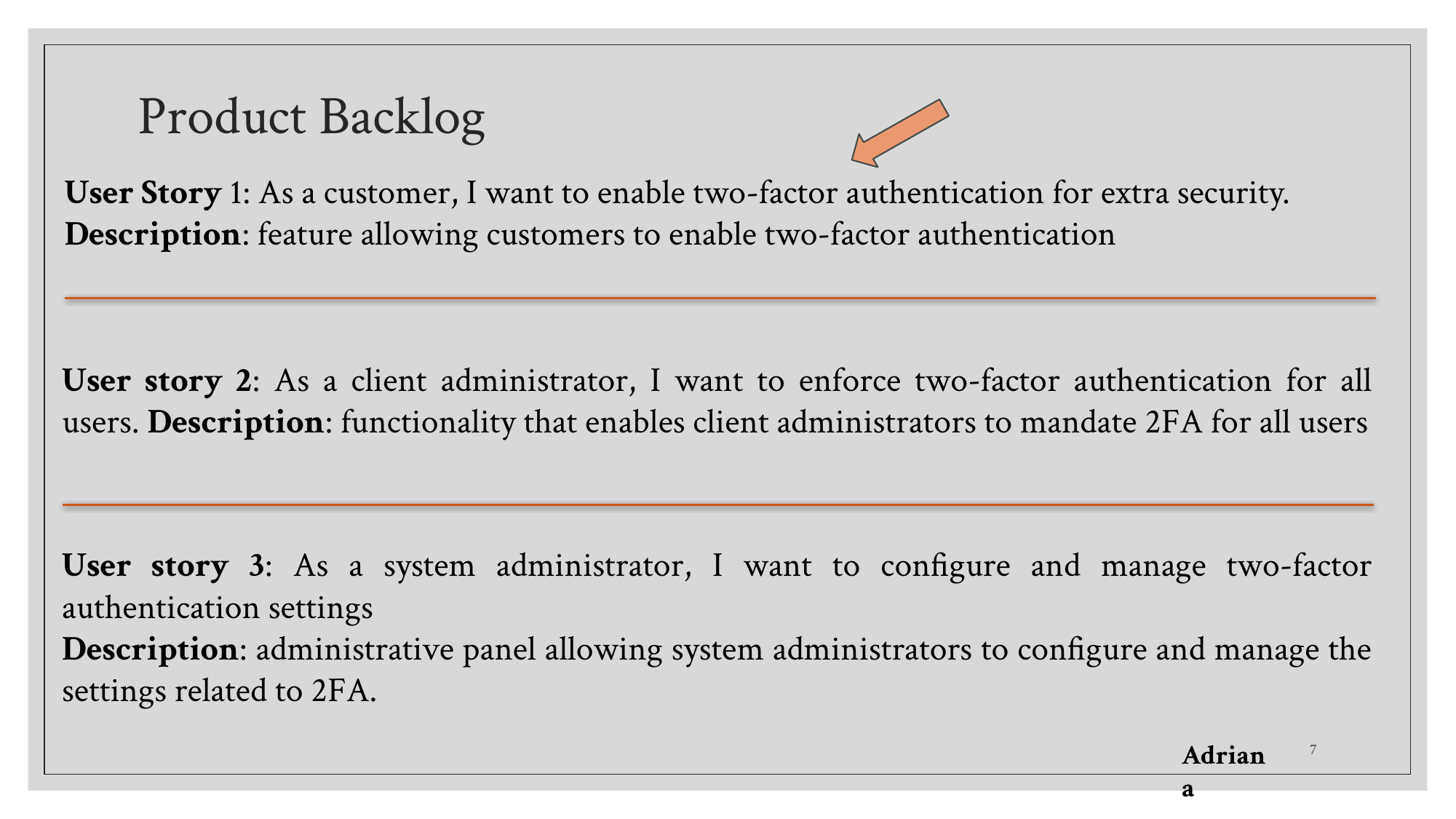

# Product Backlog

User Story 1: As a customer, I want to enable two-factor authentication for extra security.
Description: feature allowing customers to enable two-factor authentication
User story 2: As a client administrator, I want to enforce two-factor authentication for all users. Description: functionality that enables client administrators to mandate 2FA for all users
User story 3: As a system administrator, I want to configure and manage two-factor authentication settings
Description: administrative panel allowing system administrators to configure and manage the settings related to 2FA.
7
Adriana